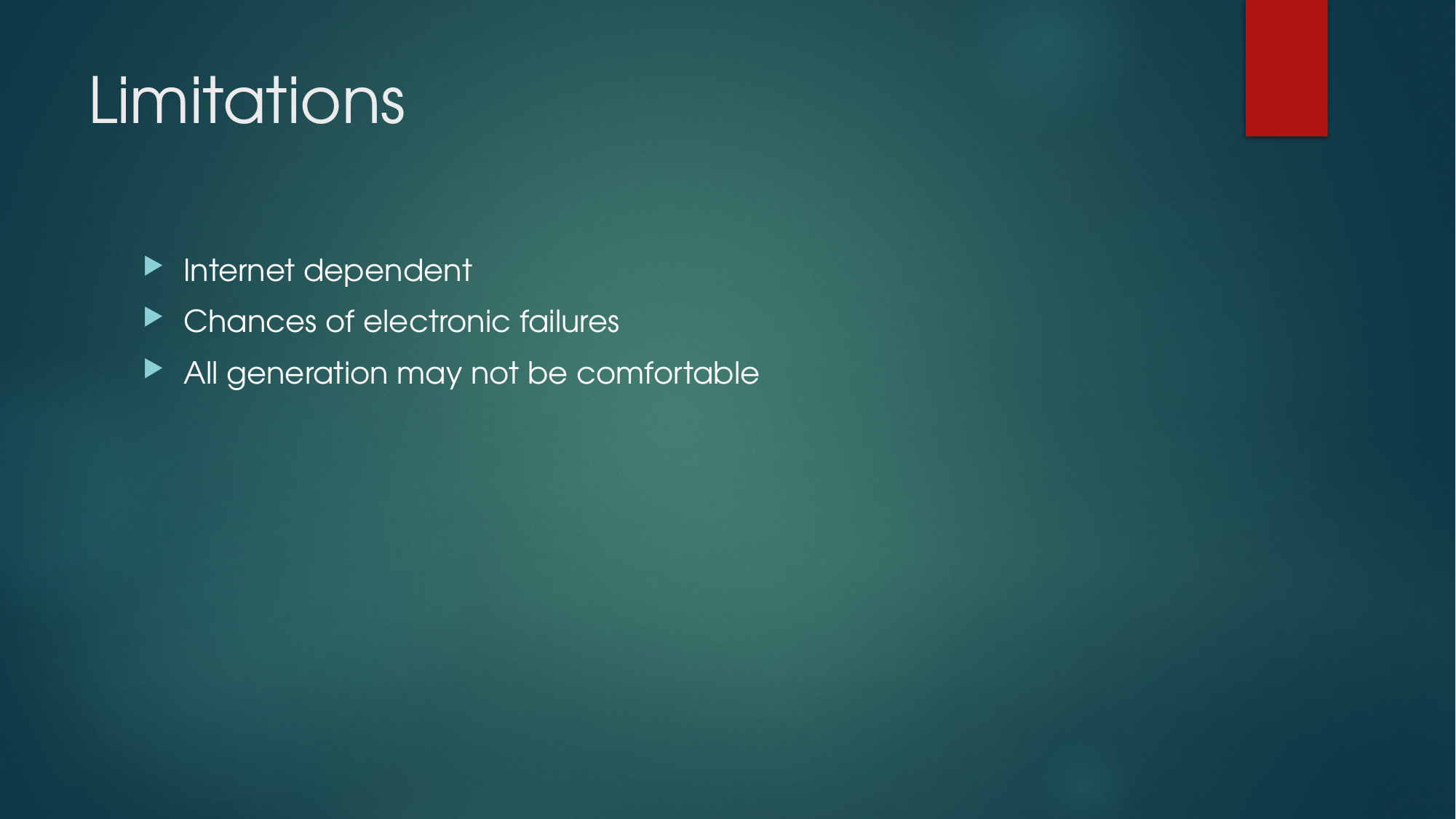

# Limitations
Internet dependent
Chances of electronic failures
All generation may not be comfortable